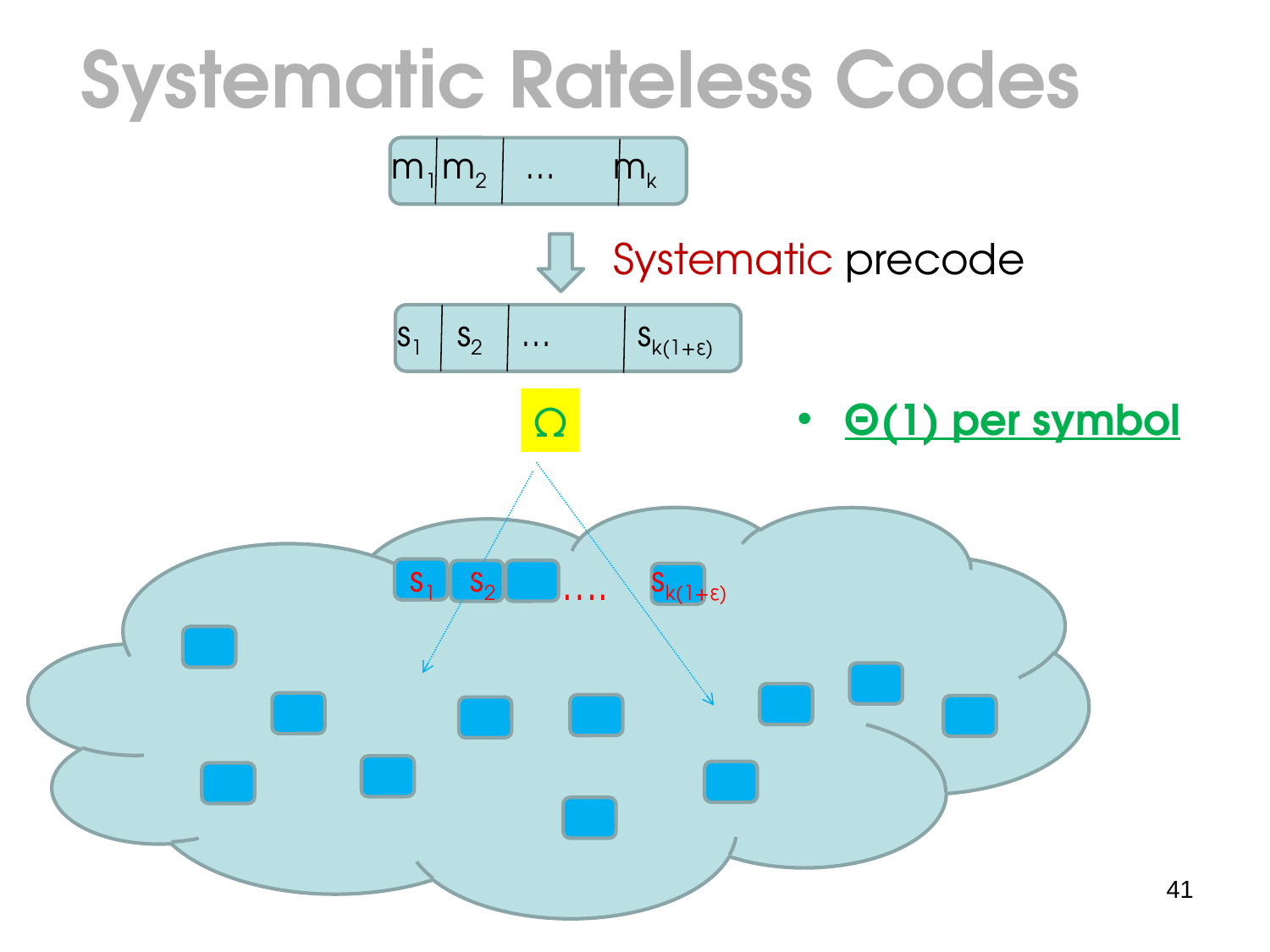

# Systematic Rateless Codes
m1 m2    …      mk

Systematic precode

s1    s2    …         sk(1+ε)

Θ(1) per symbol
Ω

s1    s2                sk(1+ε)
….

41